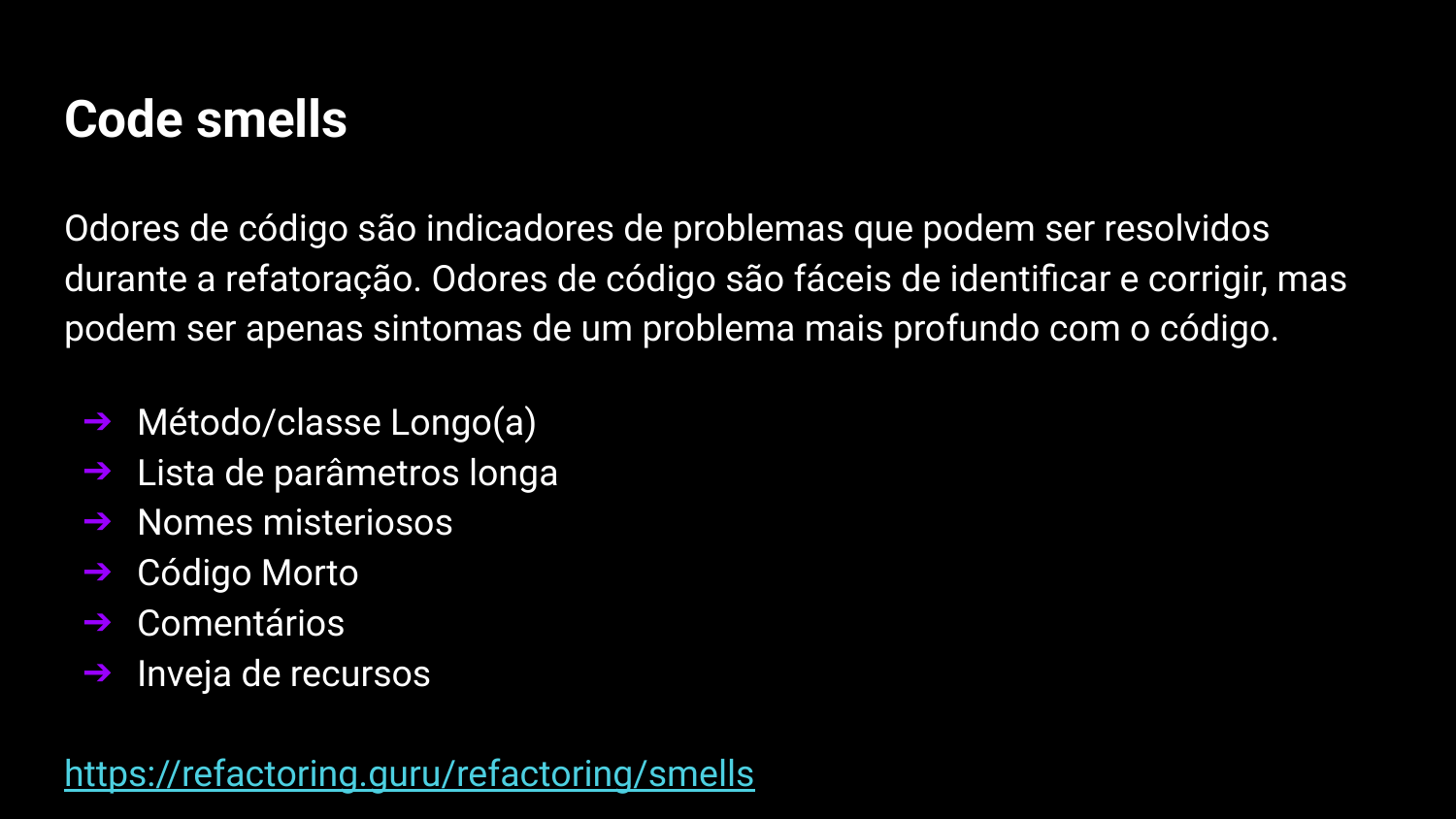

# Code smells
Odores de código são indicadores de problemas que podem ser resolvidos durante a refatoração. Odores de código são fáceis de identificar e corrigir, mas podem ser apenas sintomas de um problema mais profundo com o código.
Método/classe Longo(a)
Lista de parâmetros longa
Nomes misteriosos
Código Morto
Comentários
Inveja de recursos
https://refactoring.guru/refactoring/smells